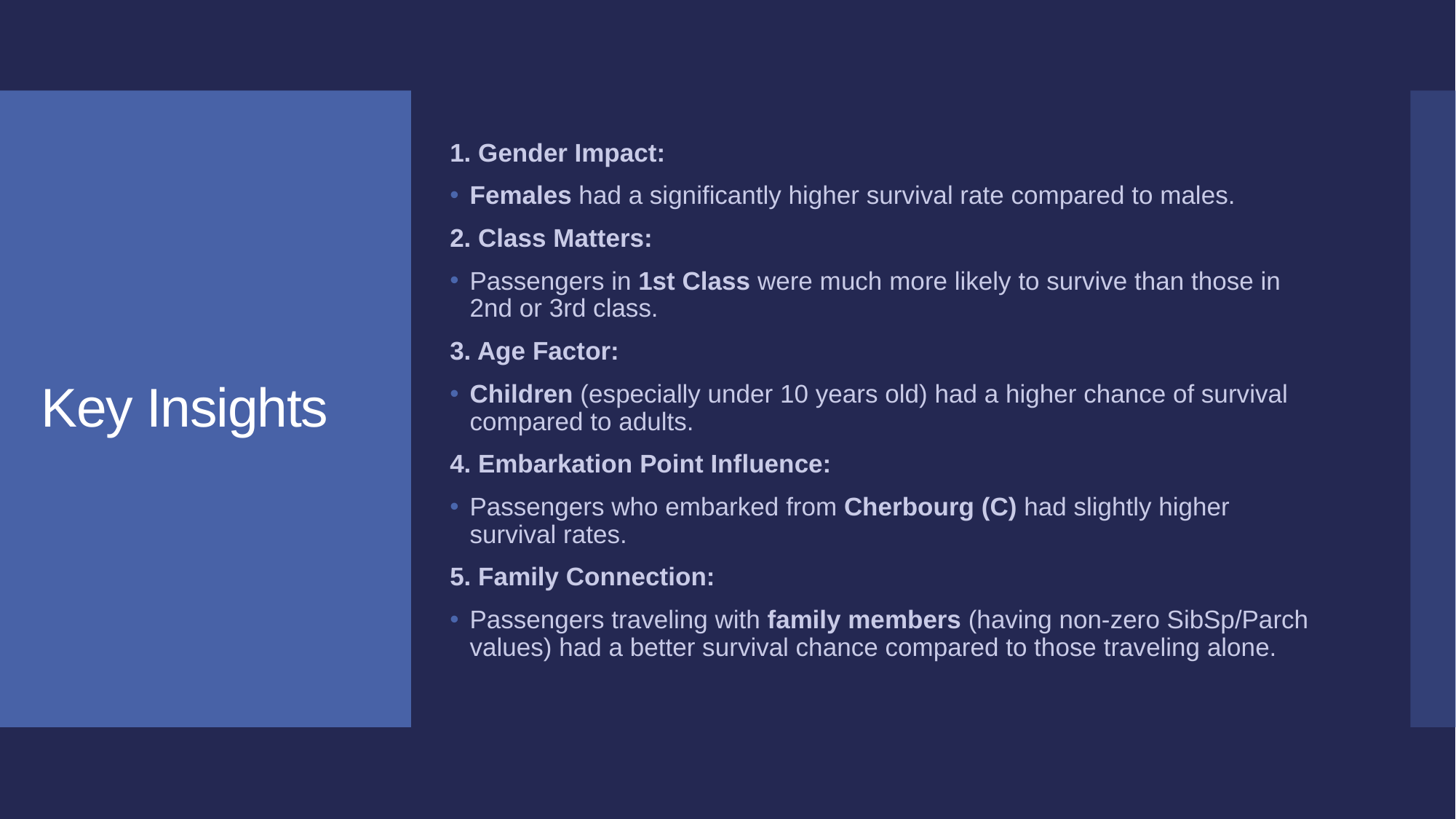

# Key Insights
1. Gender Impact:
Females had a significantly higher survival rate compared to males.
2. Class Matters:
Passengers in 1st Class were much more likely to survive than those in 2nd or 3rd class.
3. Age Factor:
Children (especially under 10 years old) had a higher chance of survival compared to adults.
4. Embarkation Point Influence:
Passengers who embarked from Cherbourg (C) had slightly higher survival rates.
5. Family Connection:
Passengers traveling with family members (having non-zero SibSp/Parch values) had a better survival chance compared to those traveling alone.